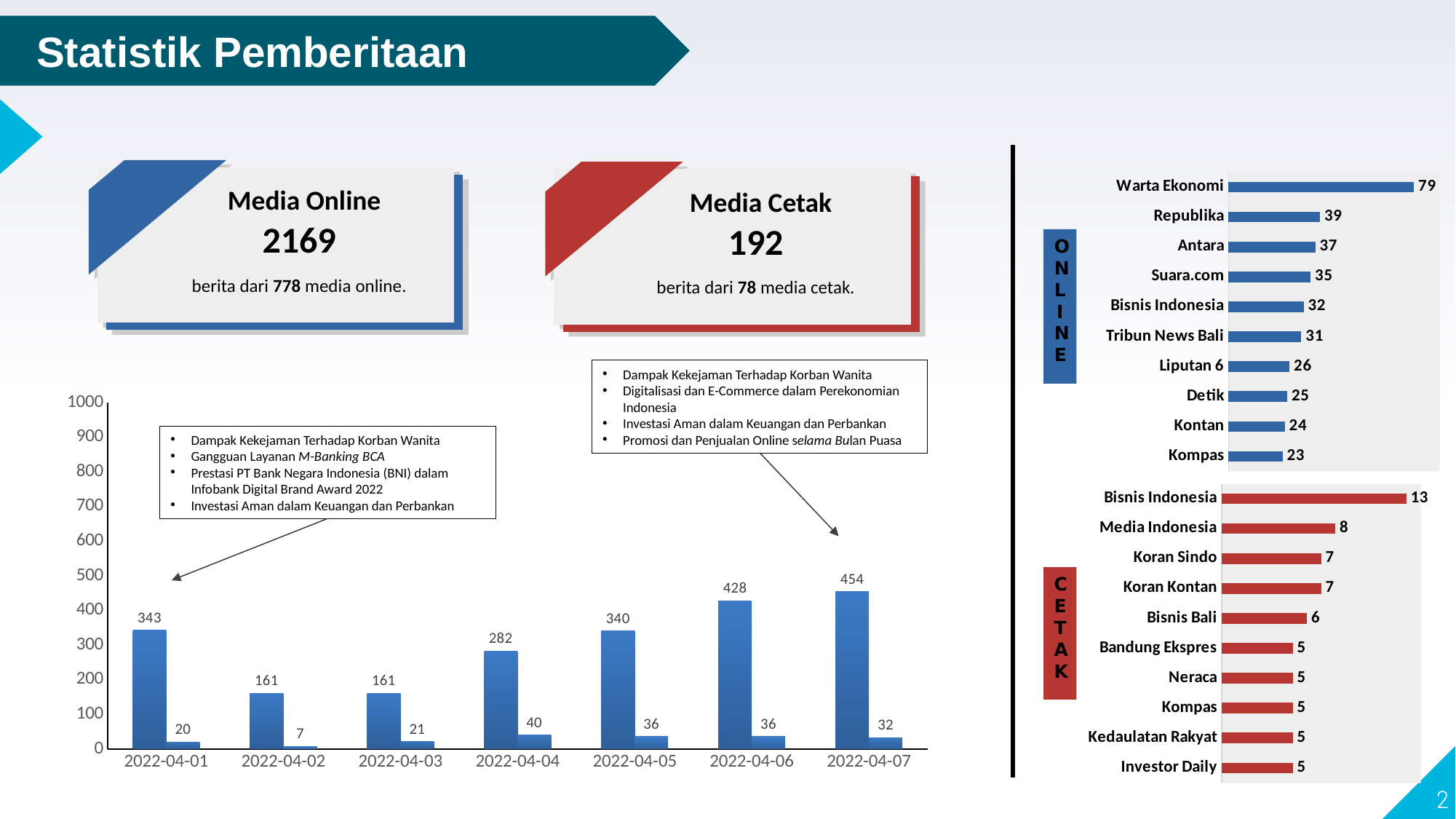

Statistik Pemberitaan

Media Online
2169
berita dari 778 media online.

Media Cetak
192
berita dari 78 media cetak.

### Chart

| Category |  |
|---|---|
| Kompas | 23.0 |
| Kontan | 24.0 |
| Detik | 25.0 |
| Liputan 6 | 26.0 |
| Tribun News Bali | 31.0 |
| Bisnis Indonesia | 32.0 |
| Suara.com | 35.0 |
| Antara | 37.0 |
| Republika | 39.0 |
| Warta Ekonomi | 79.0 |
O
N
L
I
N
E
Dampak Kekejaman Terhadap Korban Wanita
Digitalisasi dan E-Commerce dalam Perekonomian Indonesia
Investasi Aman dalam Keuangan dan Perbankan
Promosi dan Penjualan Online selama Bulan Puasa

### Chart

| Category |  |  |
|---|---|---|
| 2022-04-01 | 343.0 | 20.0 |
| 2022-04-02 | 161.0 | 7.0 |
| 2022-04-03 | 161.0 | 21.0 |
| 2022-04-04 | 282.0 | 40.0 |
| 2022-04-05 | 340.0 | 36.0 |
| 2022-04-06 | 428.0 | 36.0 |
| 2022-04-07 | 454.0 | 32.0 |
Dampak Kekejaman Terhadap Korban Wanita
Gangguan Layanan M-Banking BCA
Prestasi PT Bank Negara Indonesia (BNI) dalam Infobank Digital Brand Award 2022
Investasi Aman dalam Keuangan dan Perbankan

### Chart

| Category |  |
|---|---|
| Investor Daily | 5.0 |
| Kedaulatan Rakyat | 5.0 |
| Kompas | 5.0 |
| Neraca | 5.0 |
| Bandung Ekspres | 5.0 |
| Bisnis Bali | 6.0 |
| Koran Kontan | 7.0 |
| Koran Sindo | 7.0 |
| Media Indonesia | 8.0 |
| Bisnis Indonesia | 13.0 |
C
E
T
A
K
2